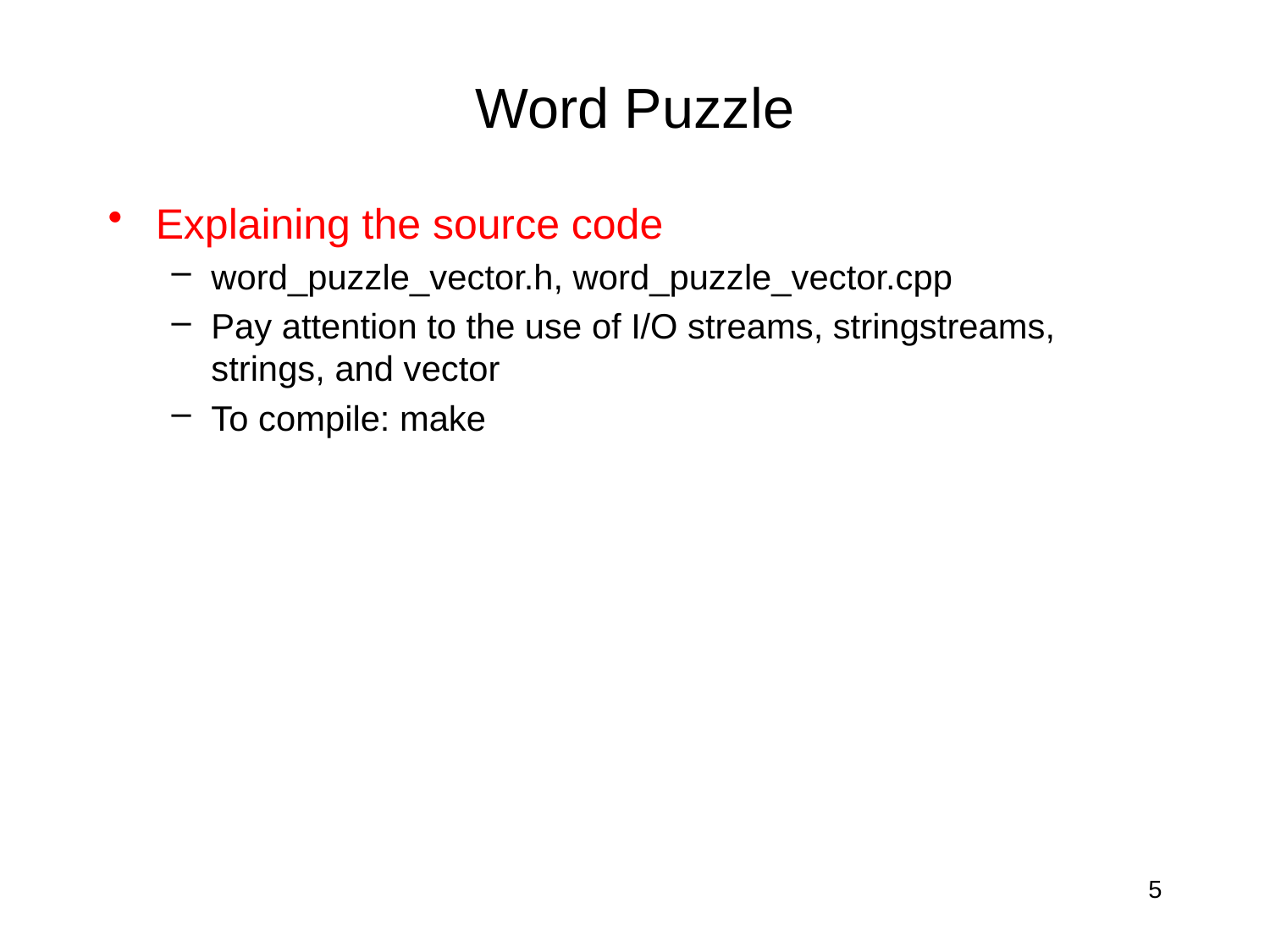

# Word Puzzle
Explaining the source code
word_puzzle_vector.h, word_puzzle_vector.cpp
Pay attention to the use of I/O streams, stringstreams, strings, and vector
To compile: make

5